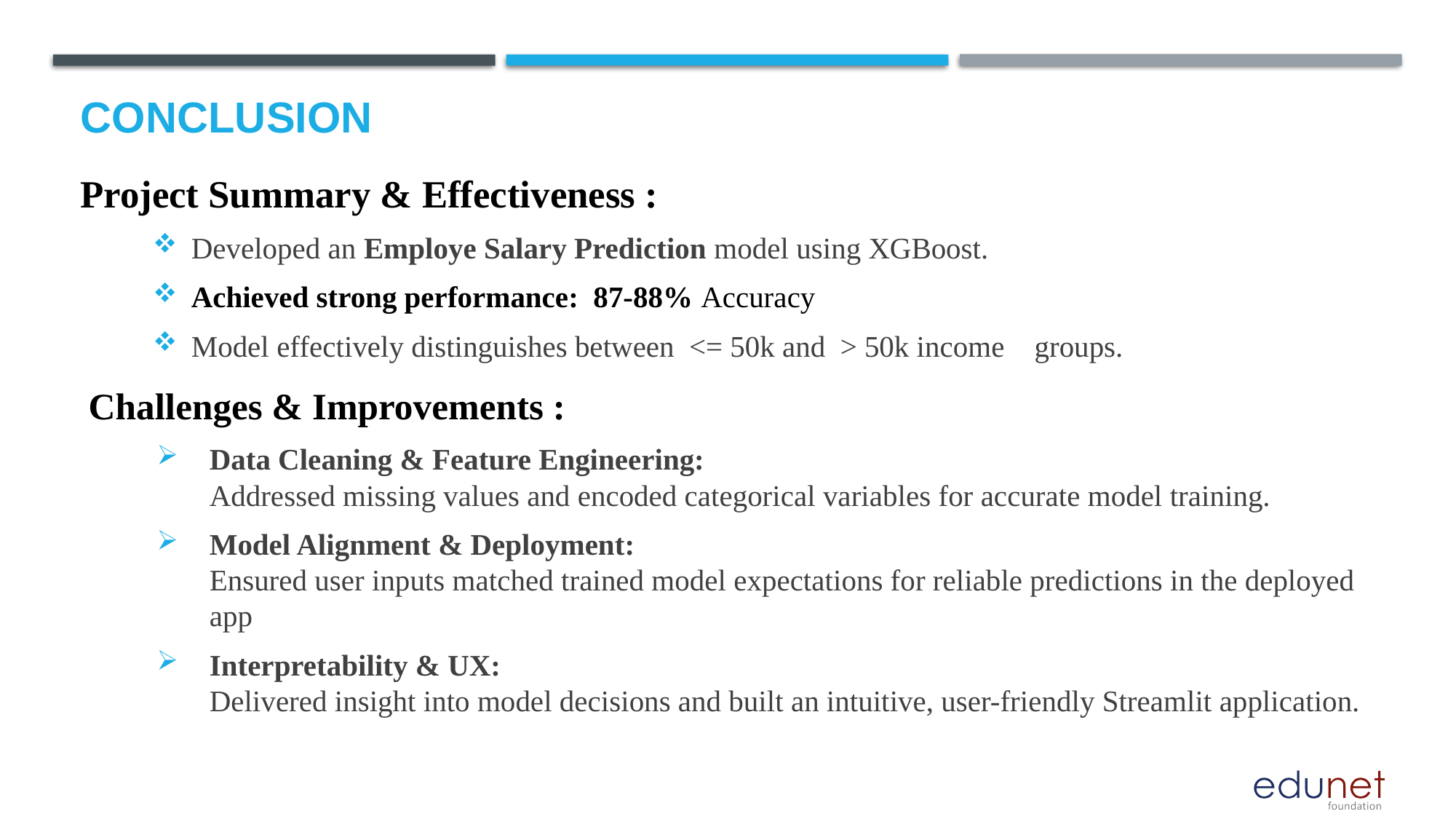

# Conclusion
Project Summary & Effectiveness :
 Developed an Employe Salary Prediction model using XGBoost.
 Achieved strong performance:  87-88% Accuracy
 Model effectively distinguishes between  <= 50k and  > 50k income    groups.
Challenges & Improvements :
Data Cleaning & Feature Engineering:
Addressed missing values and encoded categorical variables for accurate model training.
Model Alignment & Deployment:
Ensured user inputs matched trained model expectations for reliable predictions in the deployed app
Interpretability & UX:
Delivered insight into model decisions and built an intuitive, user-friendly Streamlit application.